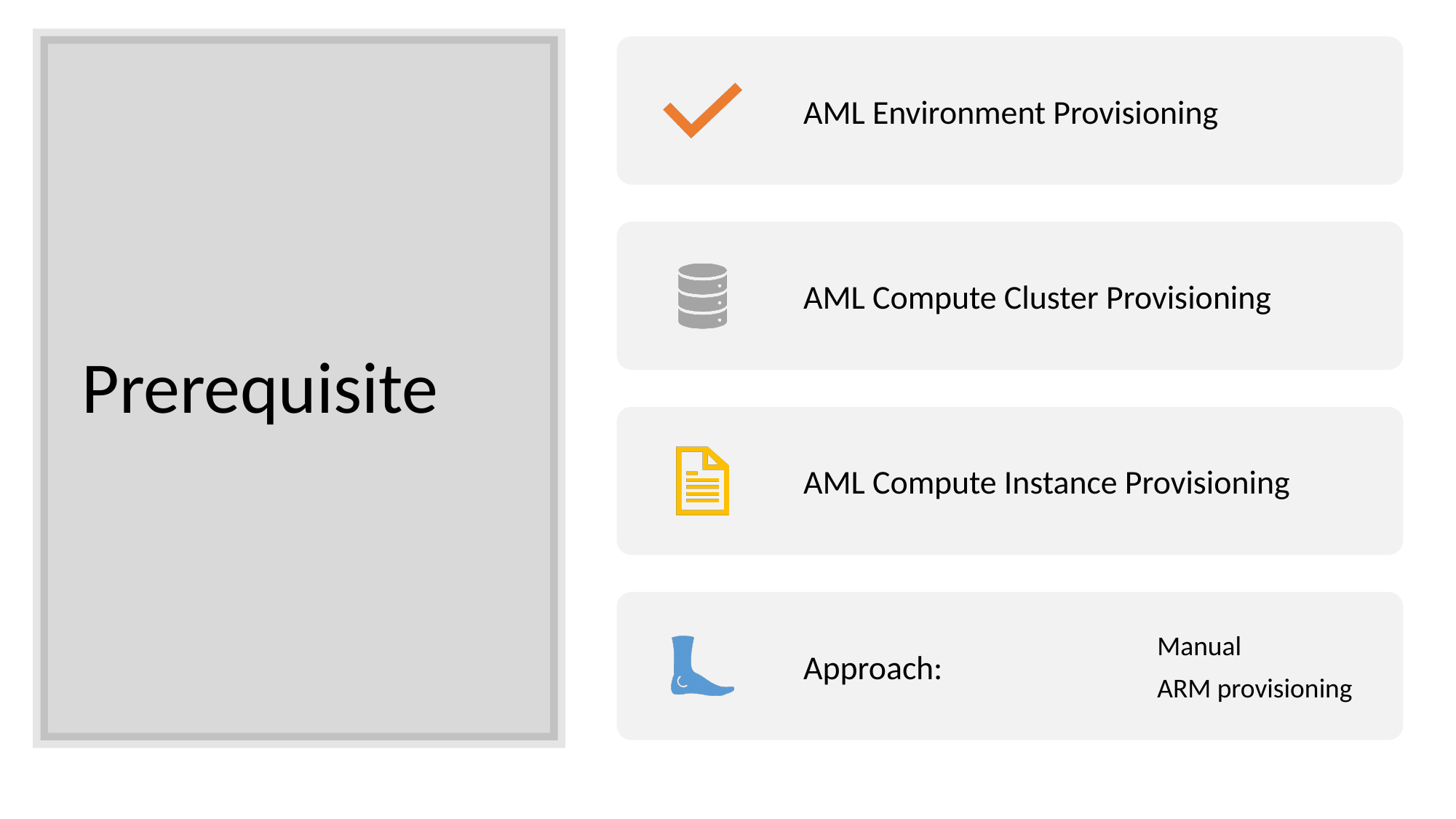

AML Environment Provisioning
AML Compute Cluster Provisioning
AML Compute Instance Provisioning
Approach:
Manual
ARM provisioning
# Prerequisite